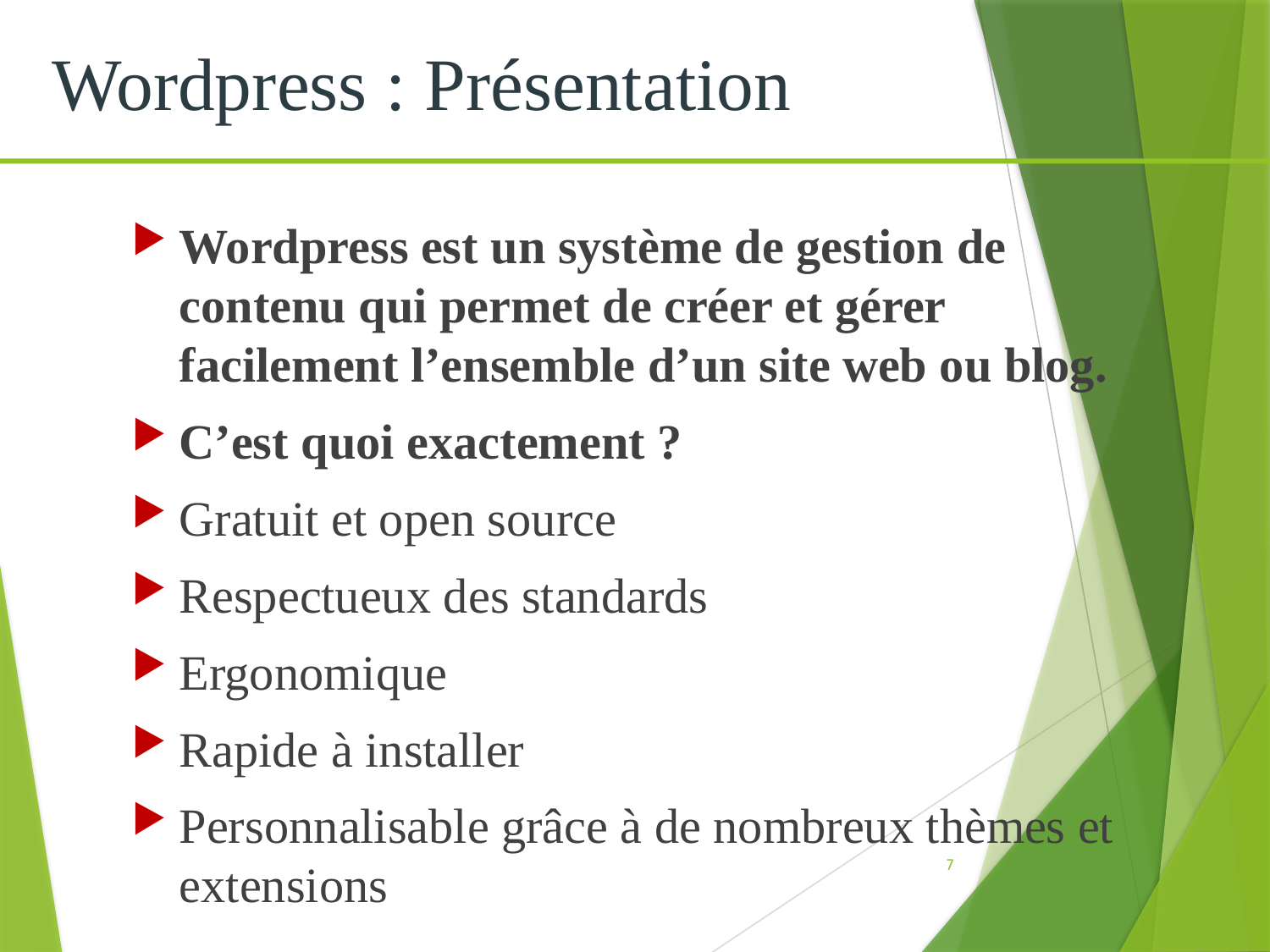

Wordpress : Présentation

Wordpress est un système de gestion de contenu qui permet de créer et gérer facilement l’ensemble d’un site web ou blog.
C’est quoi exactement ?
Gratuit et open source
Respectueux des standards
Ergonomique
Rapide à installer
Personnalisable grâce à de nombreux thèmes et extensions

7